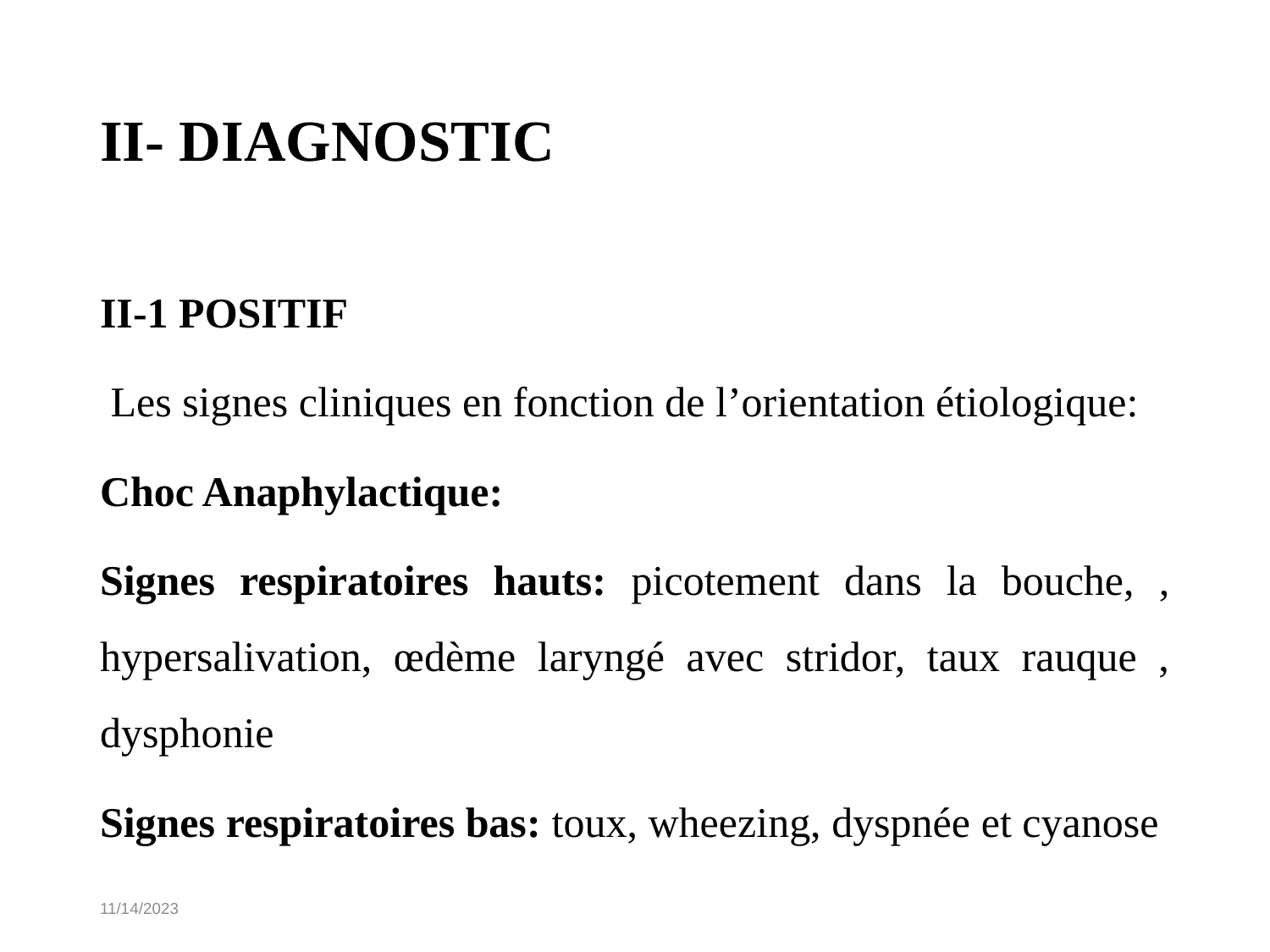

# II- DIAGNOSTIC
II-1 POSITIF
 Les signes cliniques en fonction de l’orientation étiologique:
Choc Anaphylactique:
Signes respiratoires hauts: picotement dans la bouche, , hypersalivation, œdème laryngé avec stridor, taux rauque , dysphonie
Signes respiratoires bas: toux, wheezing, dyspnée et cyanose
11/14/2023